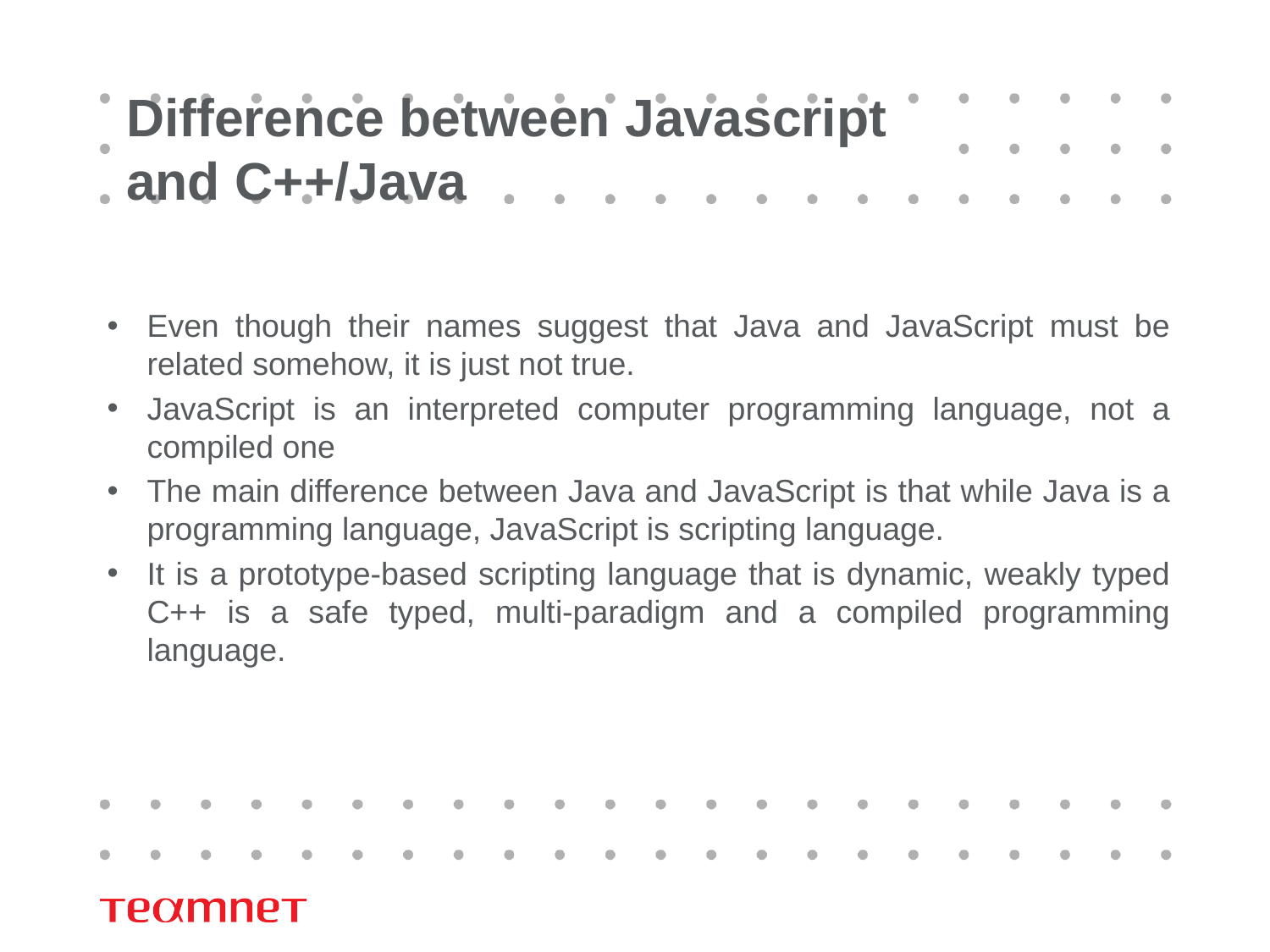

# Difference between Javascript and C++/Java
Even though their names suggest that Java and JavaScript must be related somehow, it is just not true.
JavaScript is an interpreted computer programming language, not a compiled one
The main difference between Java and JavaScript is that while Java is a programming language, JavaScript is scripting language.
It is a prototype-based scripting language that is dynamic, weakly typed C++ is a safe typed, multi-paradigm and a compiled programming language.